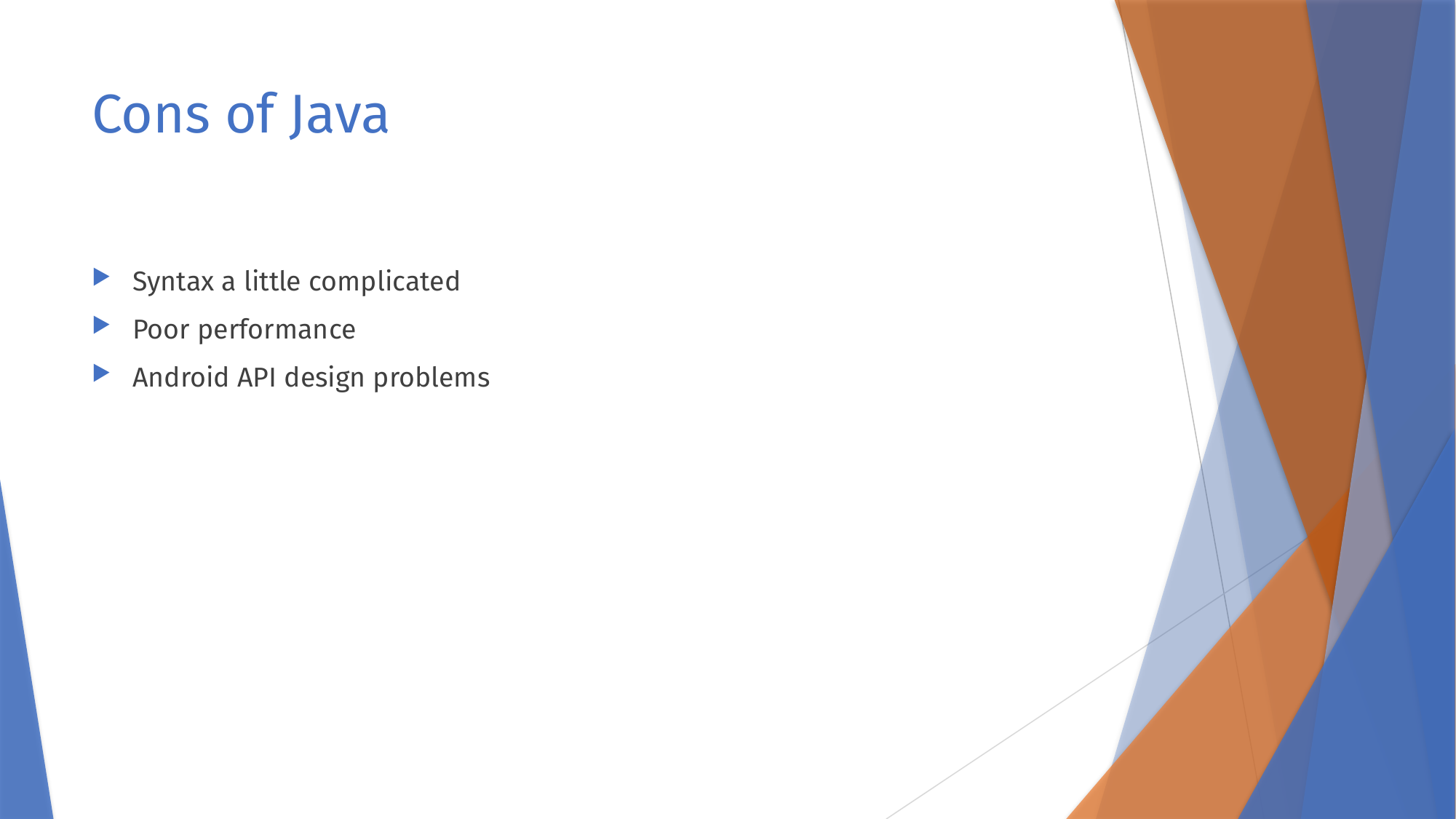

# Cons of Java
Syntax a little complicated
Poor performance
Android API design problems